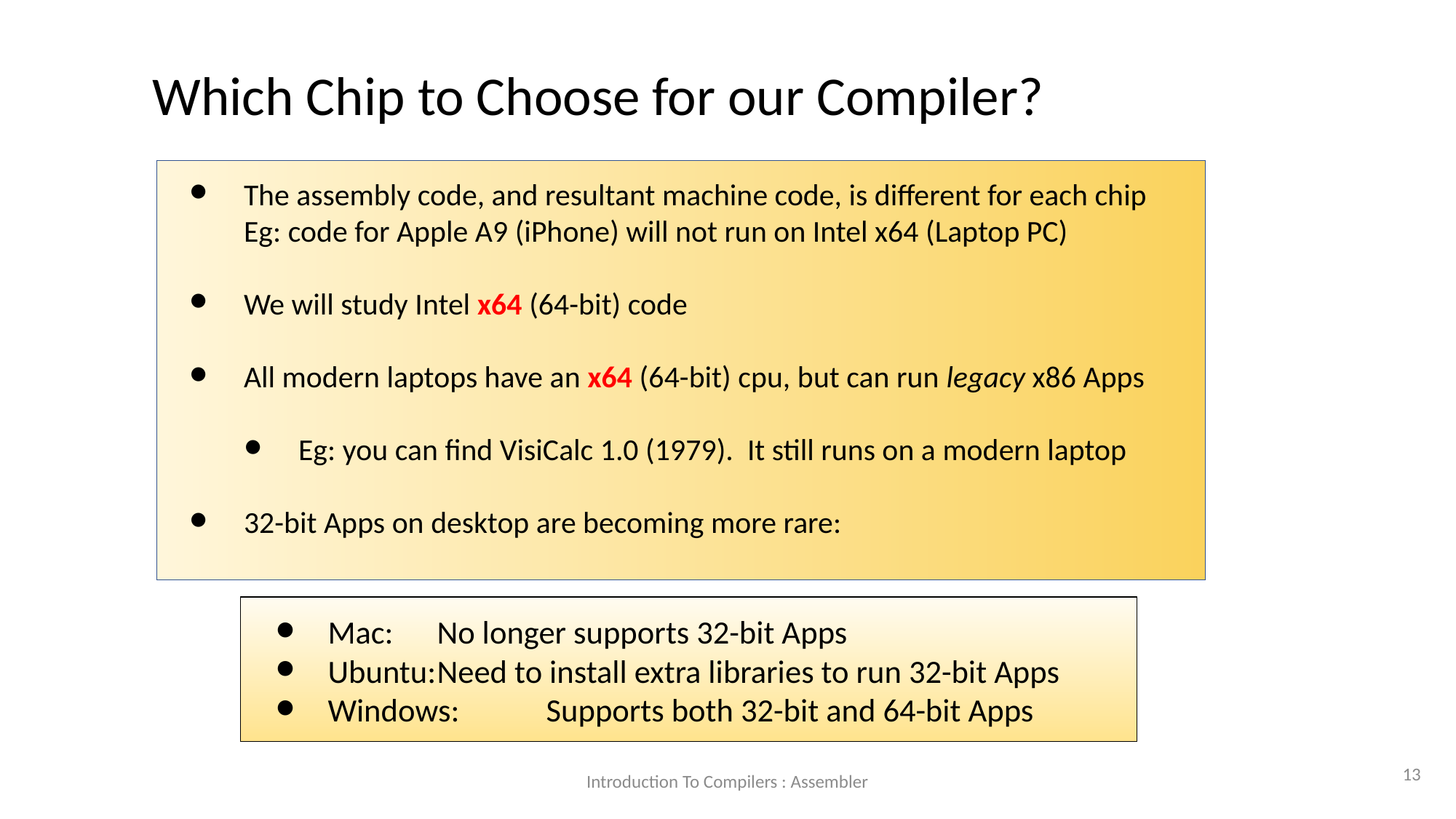

Which Chip to Choose for our Compiler?
The assembly code, and resultant machine code, is different for each chip
Eg: code for Apple A9 (iPhone) will not run on Intel x64 (Laptop PC)

We will study Intel x64 (64-bit) code

All modern laptops have an x64 (64-bit) cpu, but can run legacy x86 Apps

Eg: you can find VisiCalc 1.0 (1979).  It still runs on a modern laptop

32-bit Apps on desktop are becoming more rare:
Mac: 	No longer supports 32-bit Apps
Ubuntu:	Need to install extra libraries to run 32-bit Apps
Windows: 	Supports both 32-bit and 64-bit Apps
13
Introduction To Compilers : Assembler